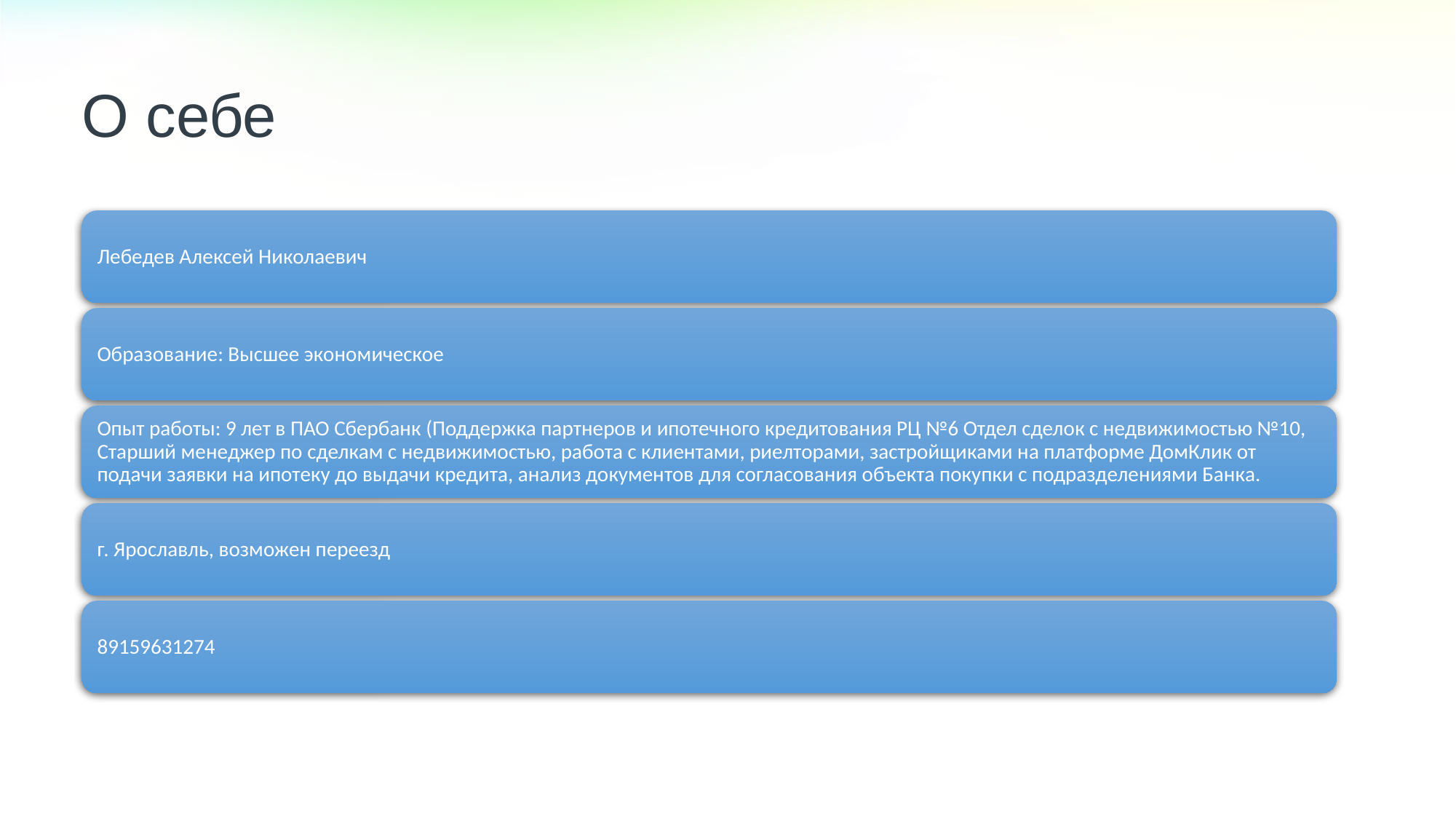

О себе
Лебедев Алексей Николаевич
Образование: Высшее экономическое
Опыт работы: 9 лет в ПАО Сбербанк (Поддержка партнеров и ипотечного кредитования РЦ №6 Отдел сделок с недвижимостью №10, Старший менеджер по сделкам с недвижимостью, работа с клиентами, риелторами, застройщиками на платформе ДомКлик от подачи заявки на ипотеку до выдачи кредита, анализ документов для согласования объекта покупки с подразделениями Банка.
г. Ярославль, возможен переезд
89159631274